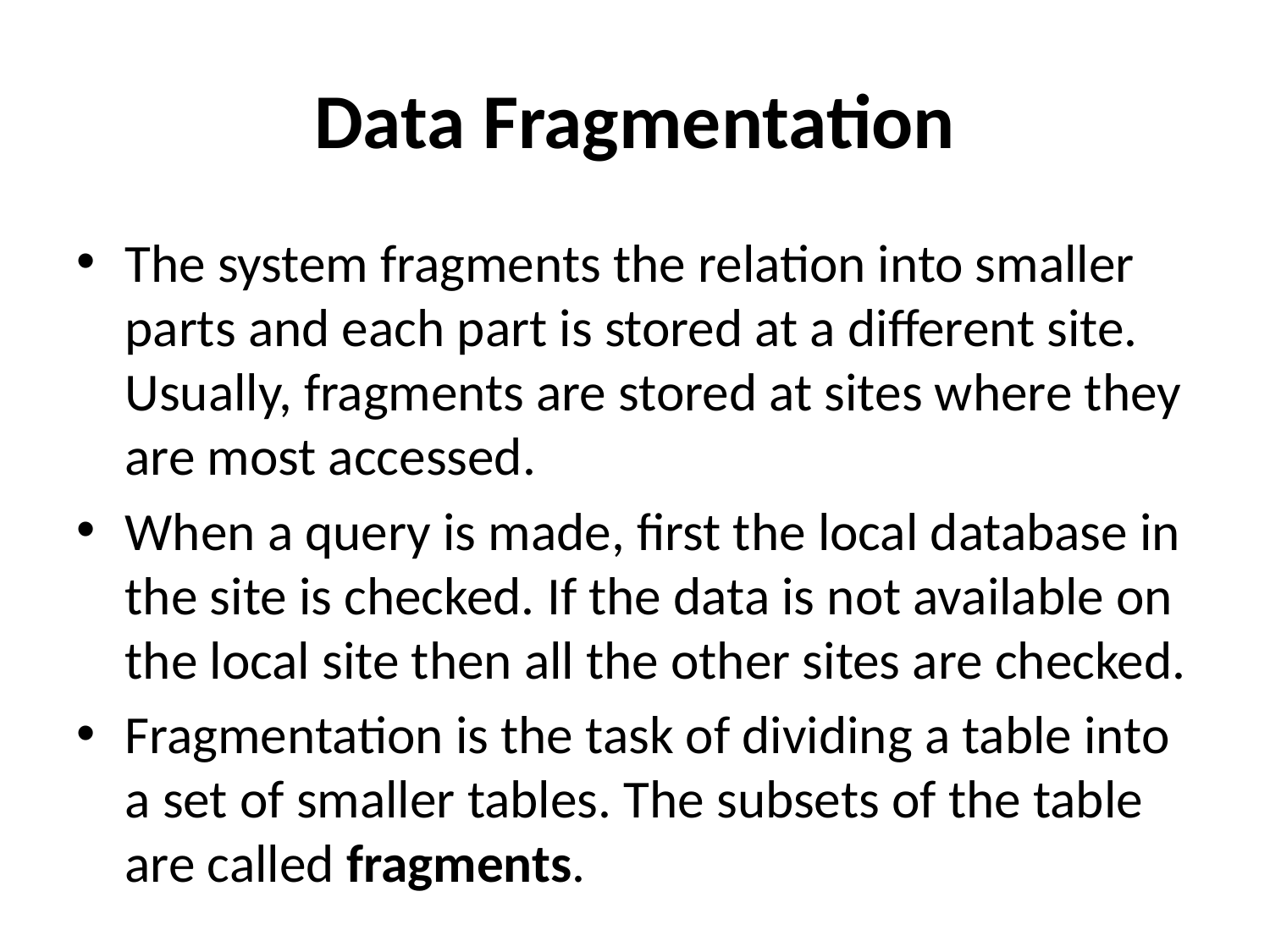

# Data Fragmentation
The system fragments the relation into smaller parts and each part is stored at a different site. Usually, fragments are stored at sites where they are most accessed.
When a query is made, first the local database in the site is checked. If the data is not available on the local site then all the other sites are checked.
Fragmentation is the task of dividing a table into a set of smaller tables. The subsets of the table are called fragments.